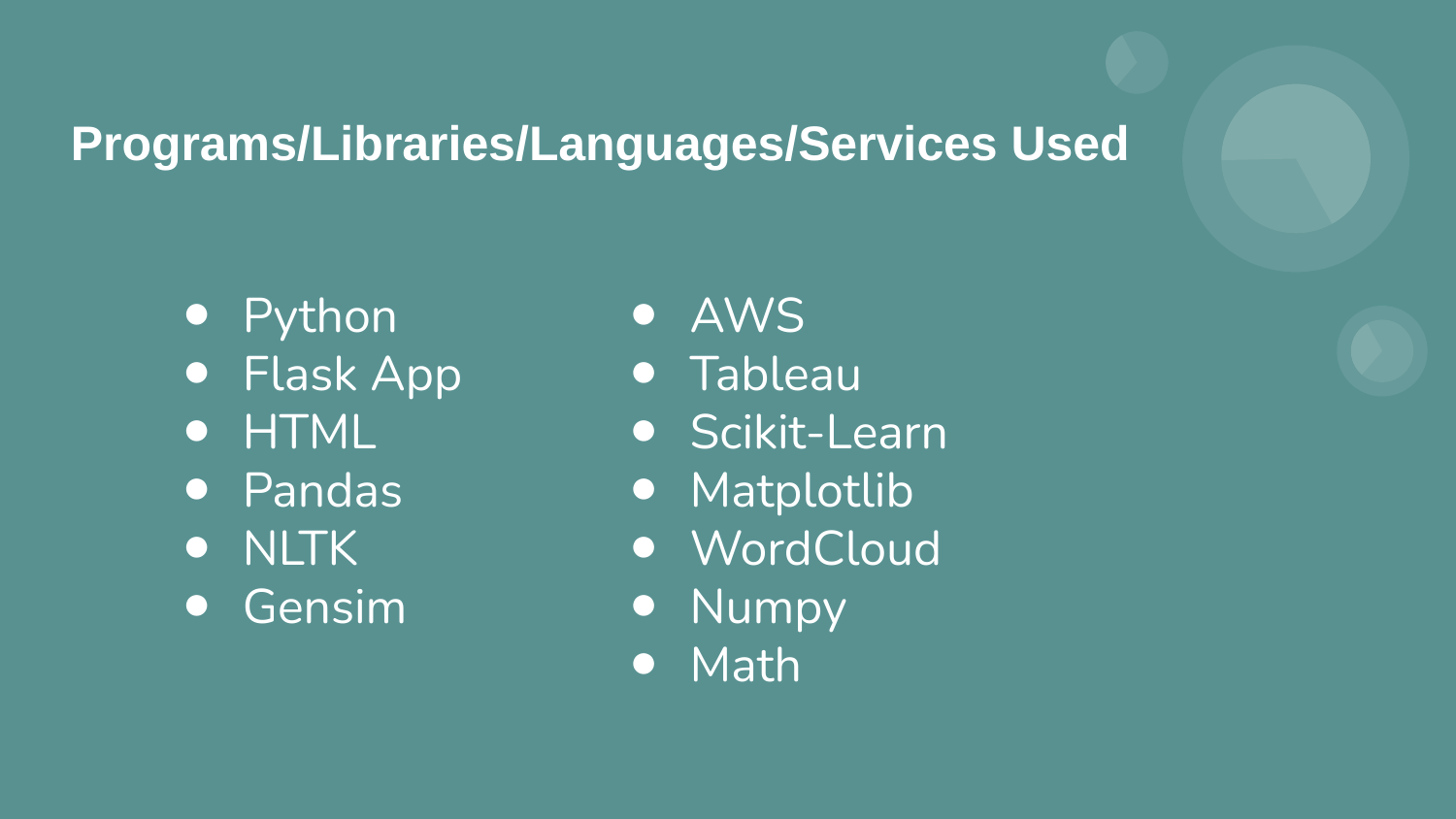

# Programs/Libraries/Languages/Services Used
Python
Flask App
HTML
Pandas
NLTK
Gensim
AWS
Tableau
Scikit-Learn
Matplotlib
WordCloud
Numpy
Math